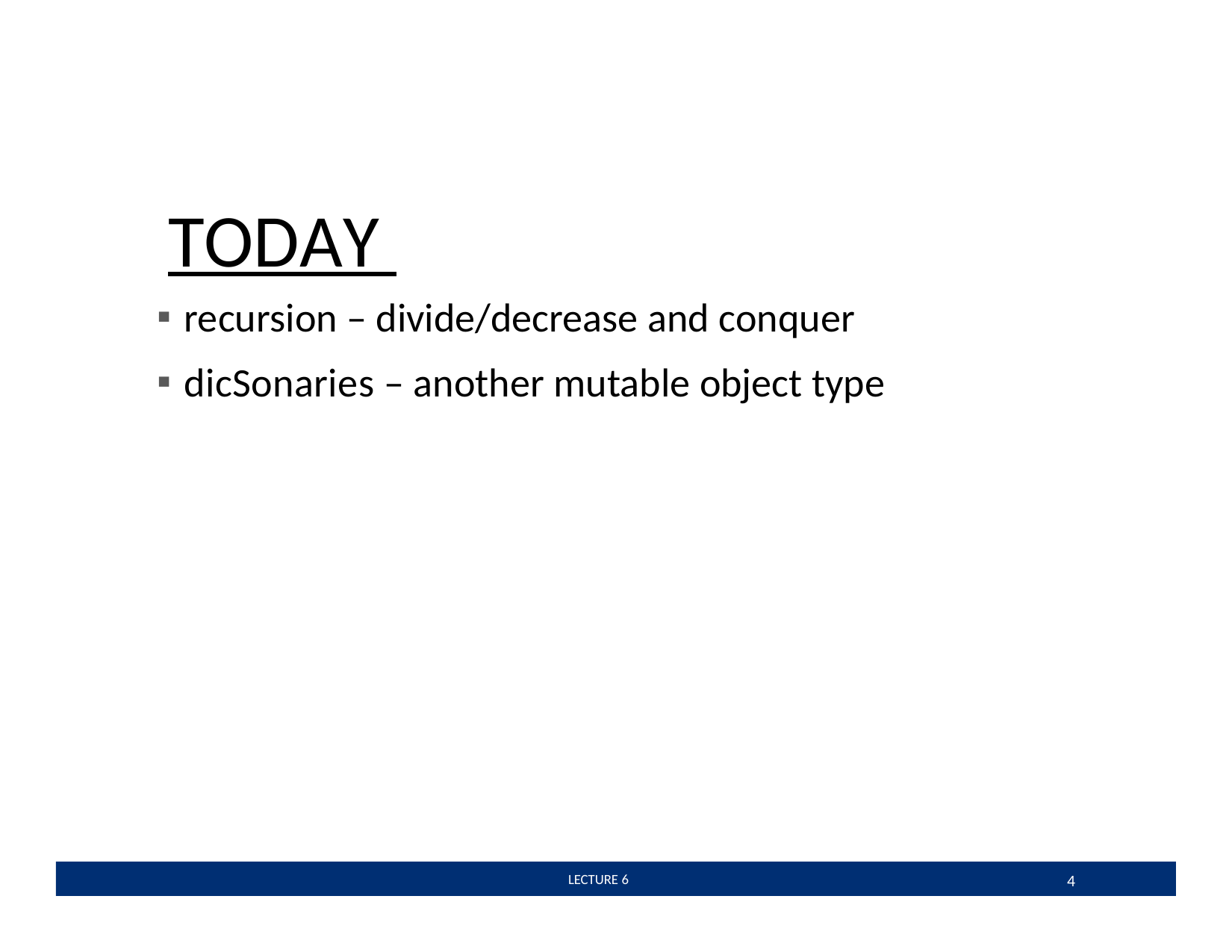

# TODAY
recursion – divide/decrease and conquer
dicSonaries – another mutable object type
4
 LECTURE 6